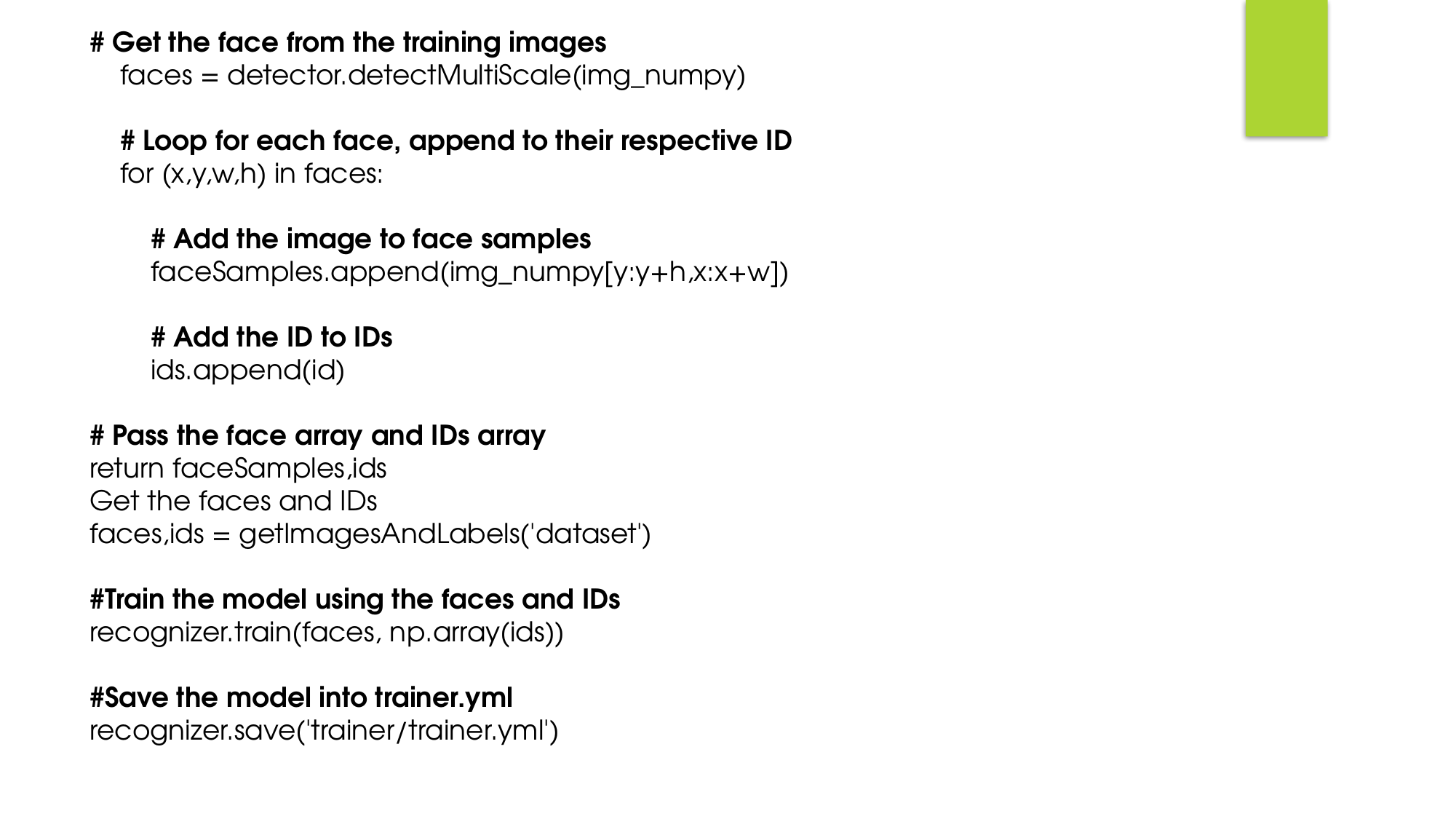

# Get the face from the training images
    faces = detector.detectMultiScale(img_numpy)

    # Loop for each face, append to their respective ID
    for (x,y,w,h) in faces:

        # Add the image to face samples
        faceSamples.append(img_numpy[y:y+h,x:x+w])

        # Add the ID to IDs
        ids.append(id)

# Pass the face array and IDs array
return faceSamples,ids
Get the faces and IDs
faces,ids = getImagesAndLabels('dataset')

#Train the model using the faces and IDs
recognizer.train(faces, np.array(ids))

#Save the model into trainer.yml
recognizer.save('trainer/trainer.yml')